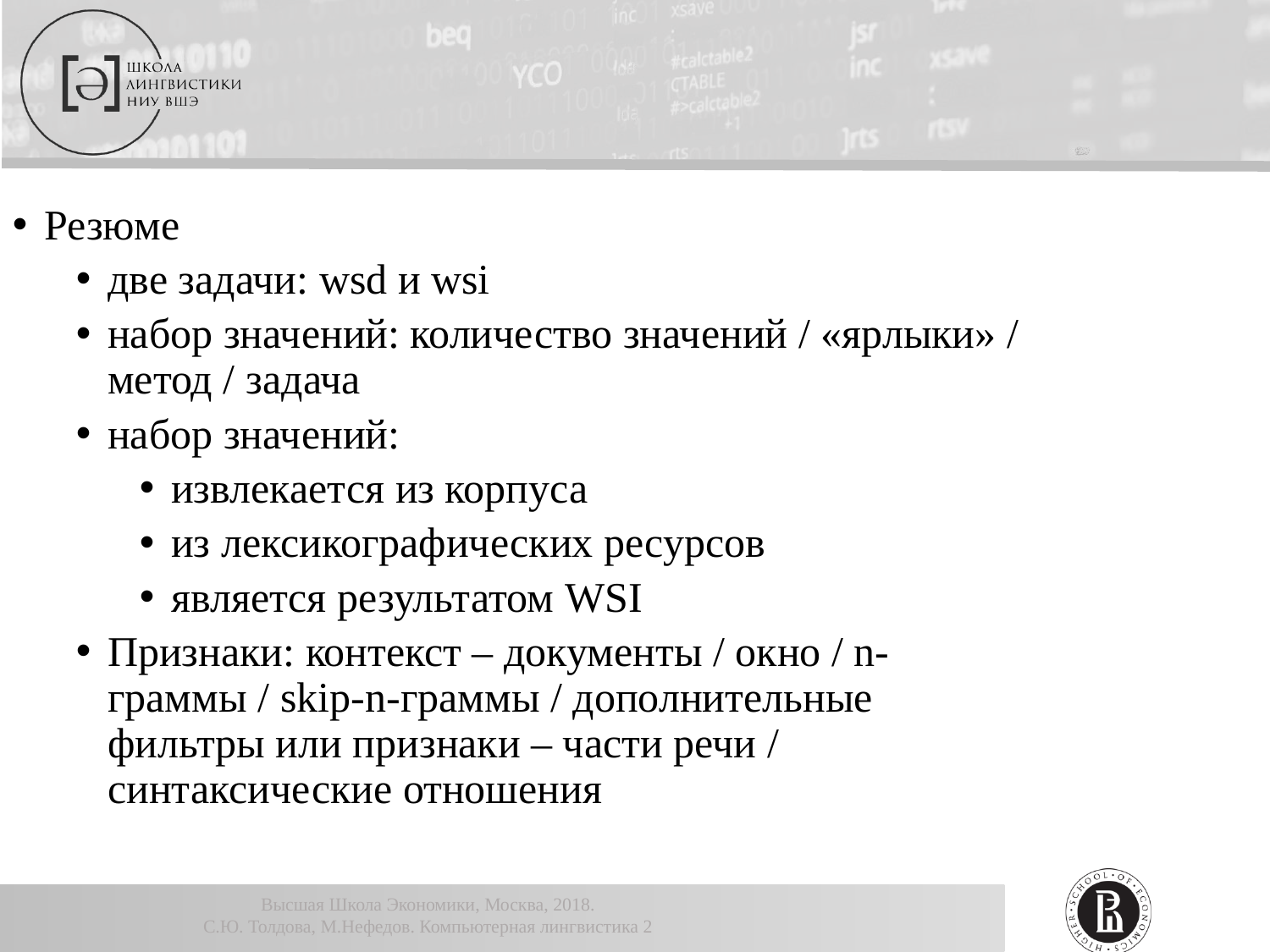

Резюме
две задачи: wsd и wsi
набор значений: количество значений / «ярлыки» / метод / задача
набор значений:
извлекается из корпуса
из лексикографических ресурсов
является результатом WSI
Признаки: контекст – документы / окно / n-граммы / skip-n-граммы / дополнительные фильтры или признаки – части речи / синтаксические отношения